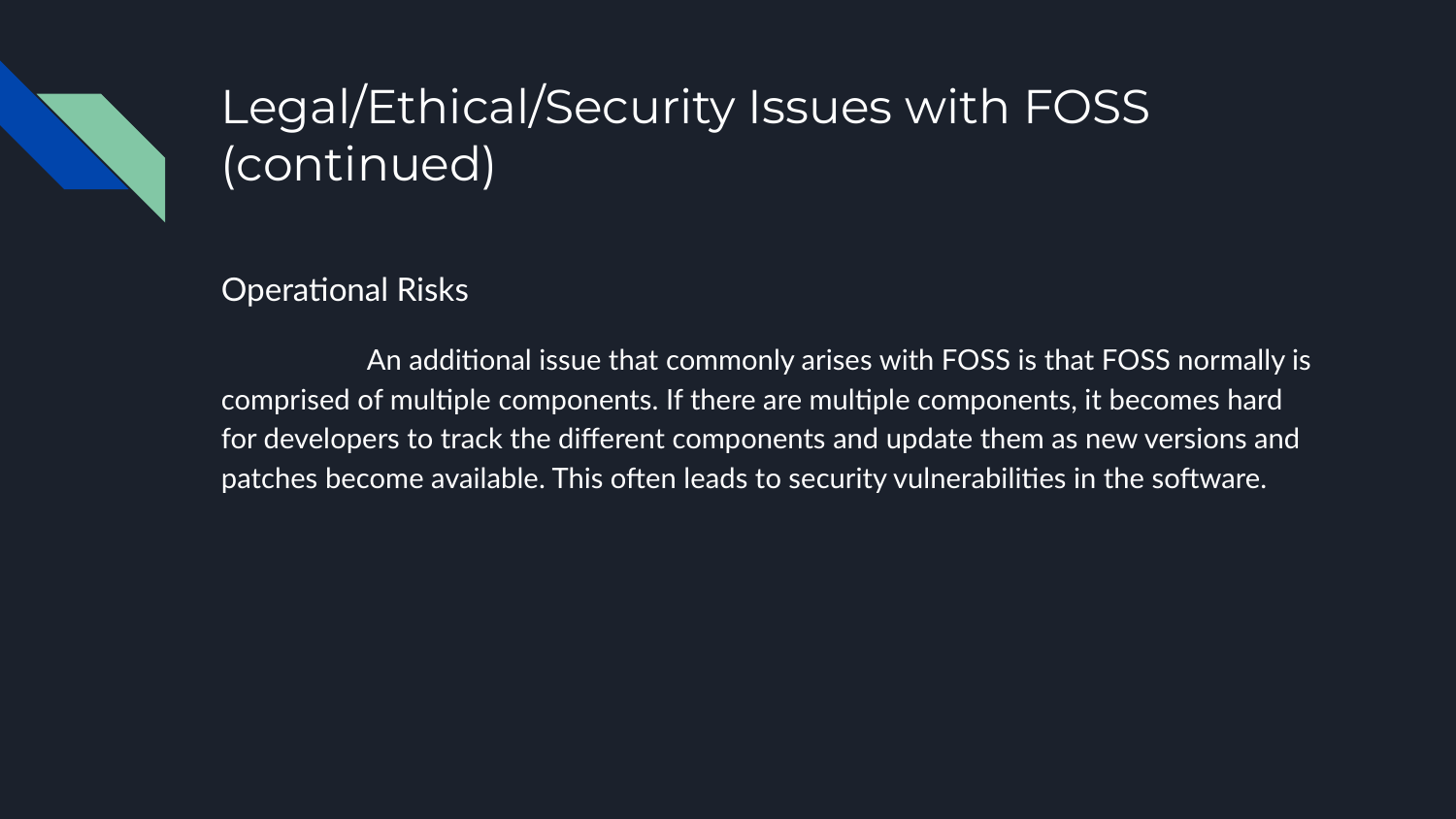

# Legal/Ethical/Security Issues with FOSS (continued)

Operational Risks
	An additional issue that commonly arises with FOSS is that FOSS normally is comprised of multiple components. If there are multiple components, it becomes hard for developers to track the different components and update them as new versions and patches become available. This often leads to security vulnerabilities in the software.